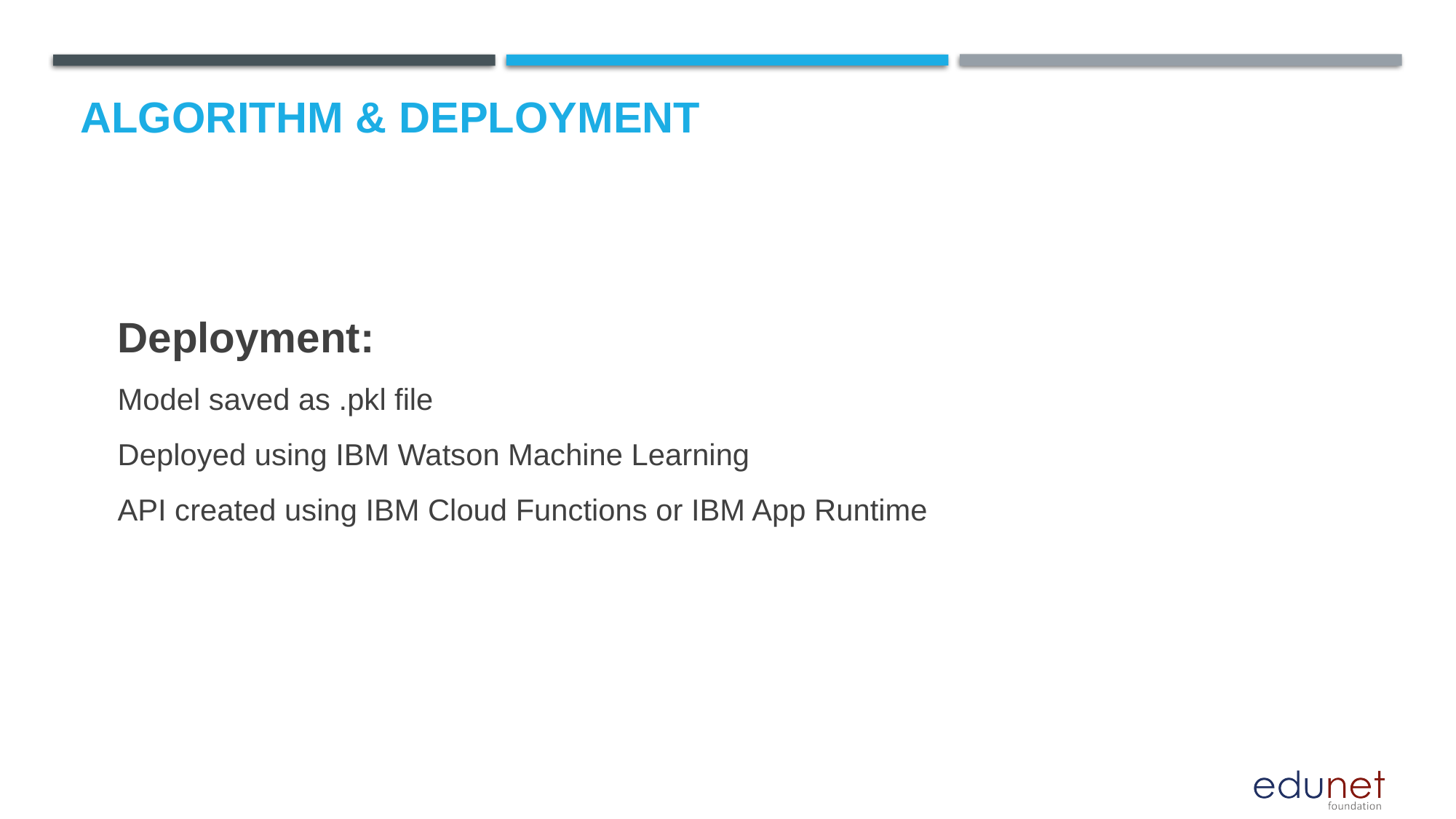

# Algorithm & Deployment
Deployment:
Model saved as .pkl file
Deployed using IBM Watson Machine Learning
API created using IBM Cloud Functions or IBM App Runtime